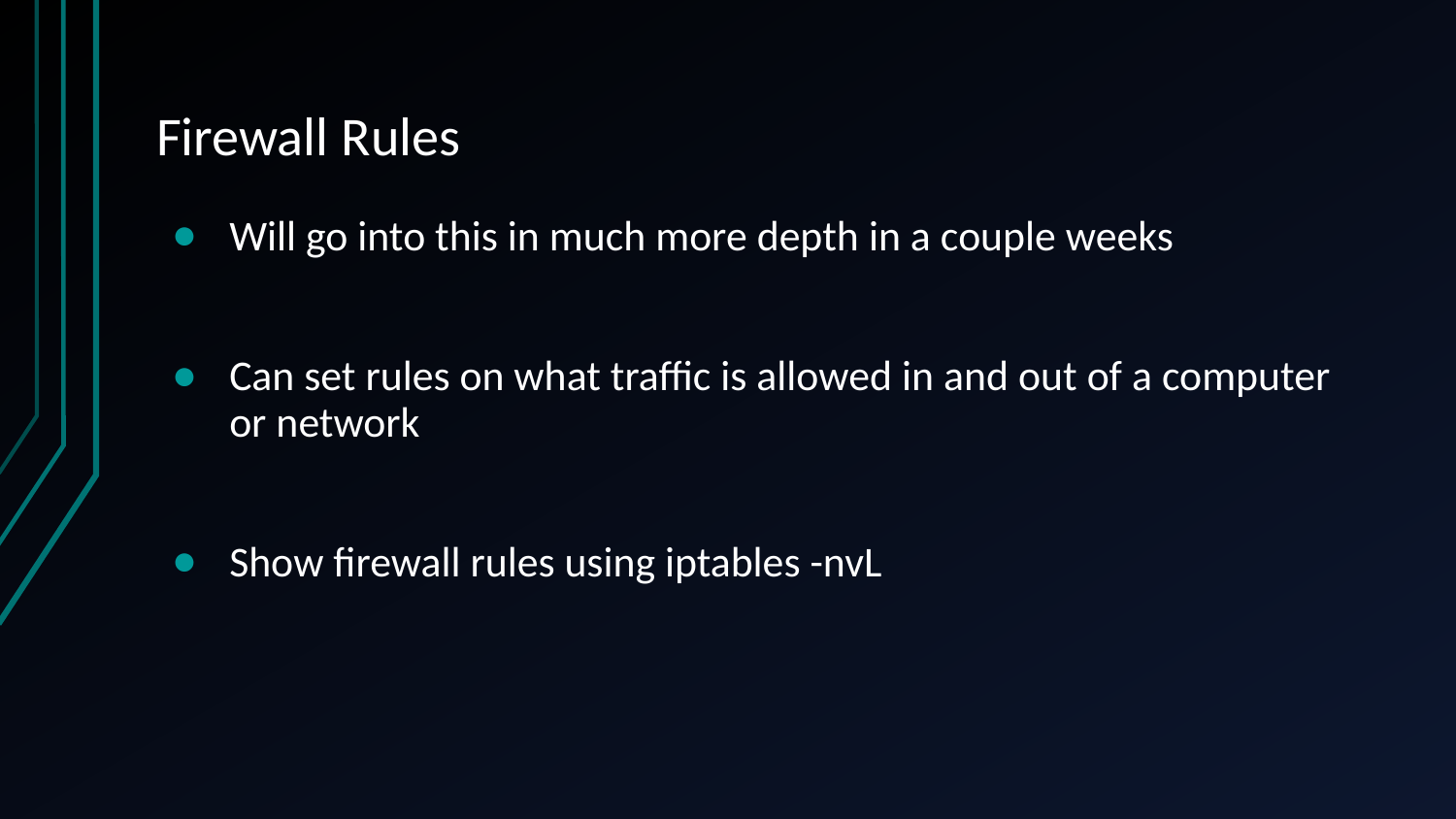

# Firewall Rules
Will go into this in much more depth in a couple weeks

Can set rules on what traffic is allowed in and out of a computer or network

Show firewall rules using iptables -nvL